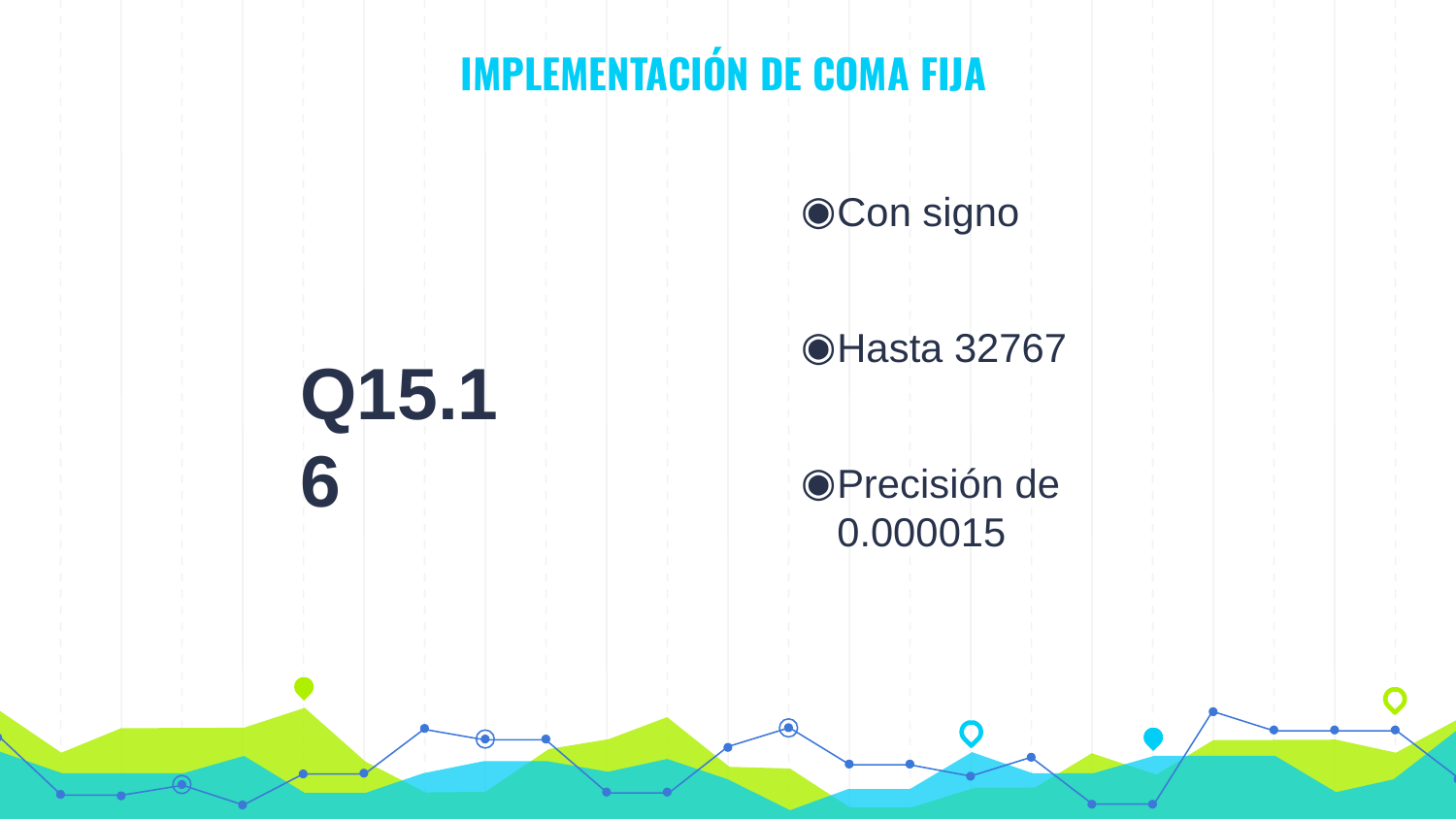

IMPLEMENTACIÓN DE COMA FIJA
Con signo

Hasta 32767

Precisión de 0.000015
Q15.16